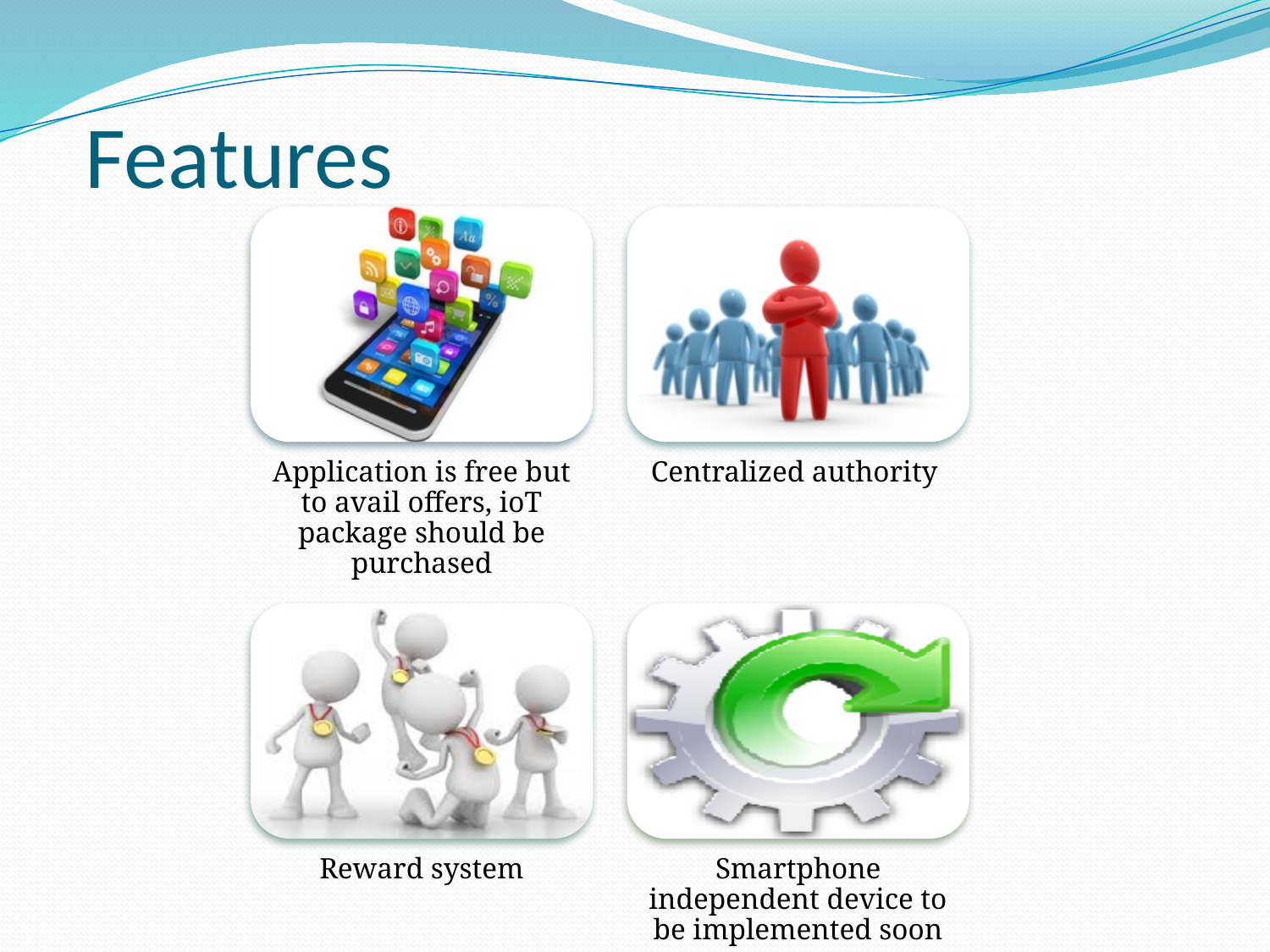

# Features
Application is free but to avail offers, ioT package should be purchased
Centralized authority
Reward system
Smartphone independent device to be implemented soon